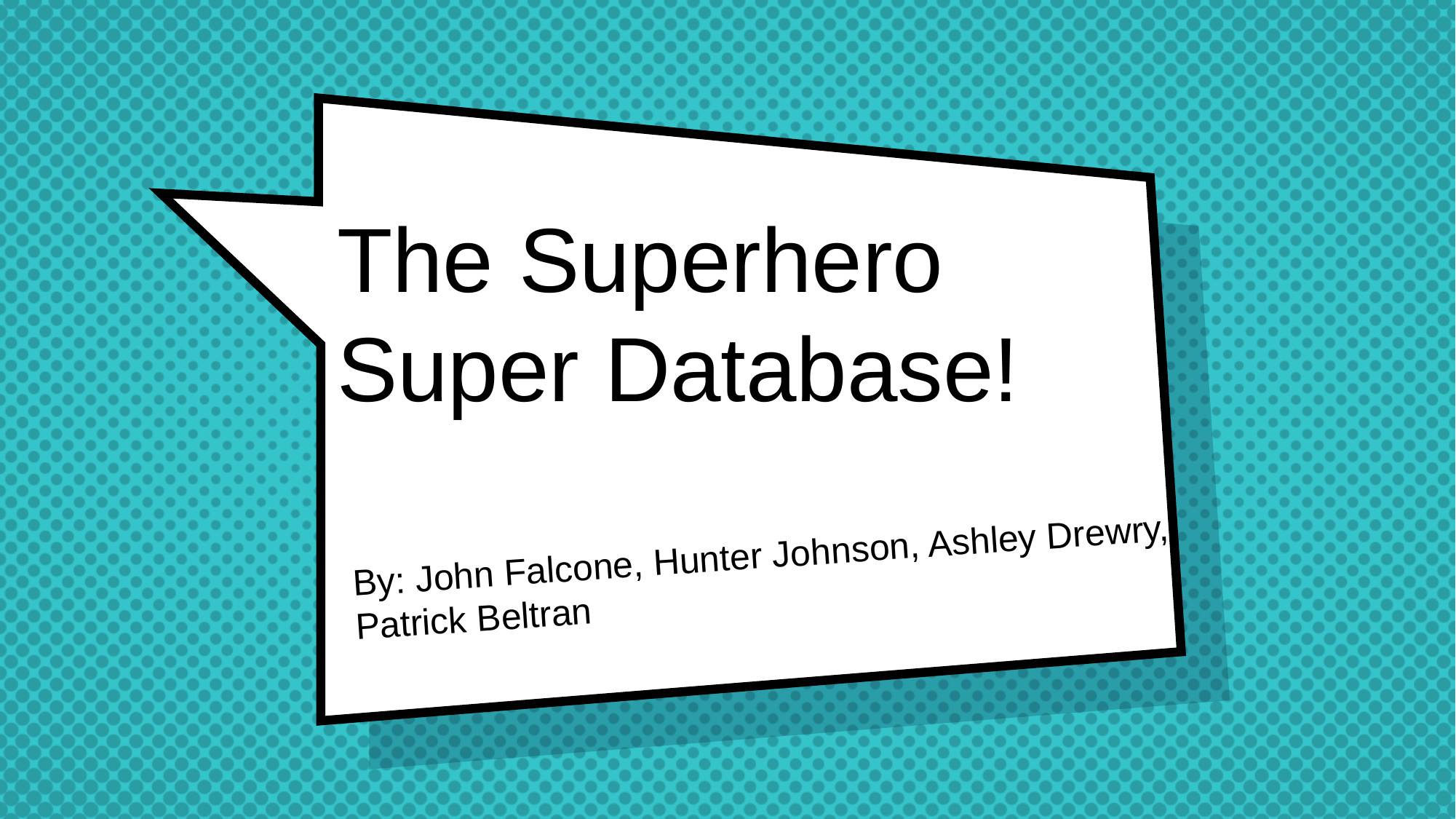

# The Superhero Super Database!
By: John Falcone, Hunter Johnson, Ashley Drewry, Patrick Beltran